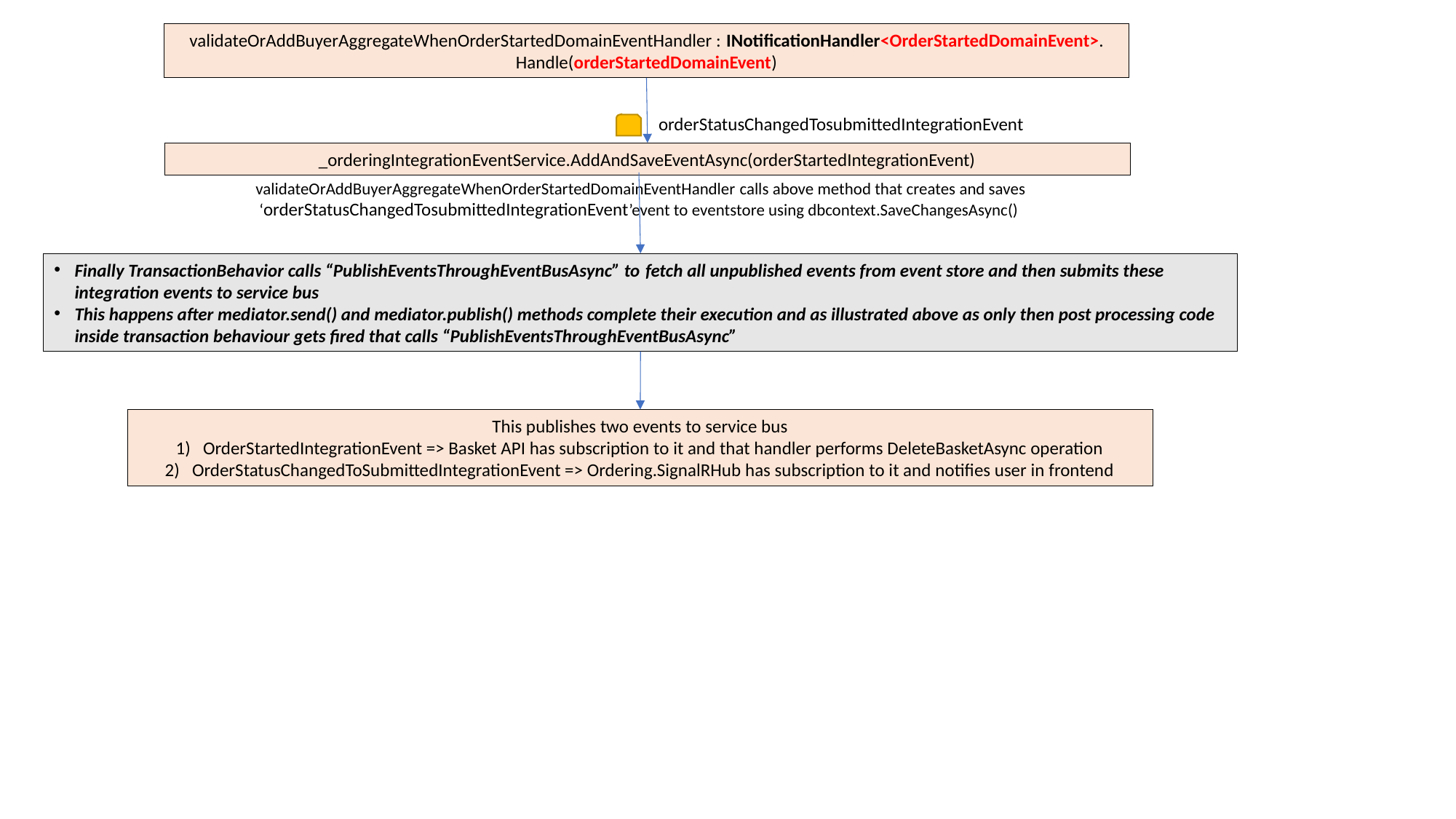

validateOrAddBuyerAggregateWhenOrderStartedDomainEventHandler : INotificationHandler<OrderStartedDomainEvent>.
Handle(orderStartedDomainEvent)
orderStatusChangedTosubmittedIntegrationEvent

_orderingIntegrationEventService.AddAndSaveEventAsync(orderStartedIntegrationEvent)
 validateOrAddBuyerAggregateWhenOrderStartedDomainEventHandler calls above method that creates and saves ‘orderStatusChangedTosubmittedIntegrationEvent’event to eventstore using dbcontext.SaveChangesAsync()
Finally TransactionBehavior calls “PublishEventsThroughEventBusAsync” to fetch all unpublished events from event store and then submits these integration events to service bus
This happens after mediator.send() and mediator.publish() methods complete their execution and as illustrated above as only then post processing code inside transaction behaviour gets fired that calls “PublishEventsThroughEventBusAsync”
This publishes two events to service bus
OrderStartedIntegrationEvent => Basket API has subscription to it and that handler performs DeleteBasketAsync operation
OrderStatusChangedToSubmittedIntegrationEvent => Ordering.SignalRHub has subscription to it and notifies user in frontend